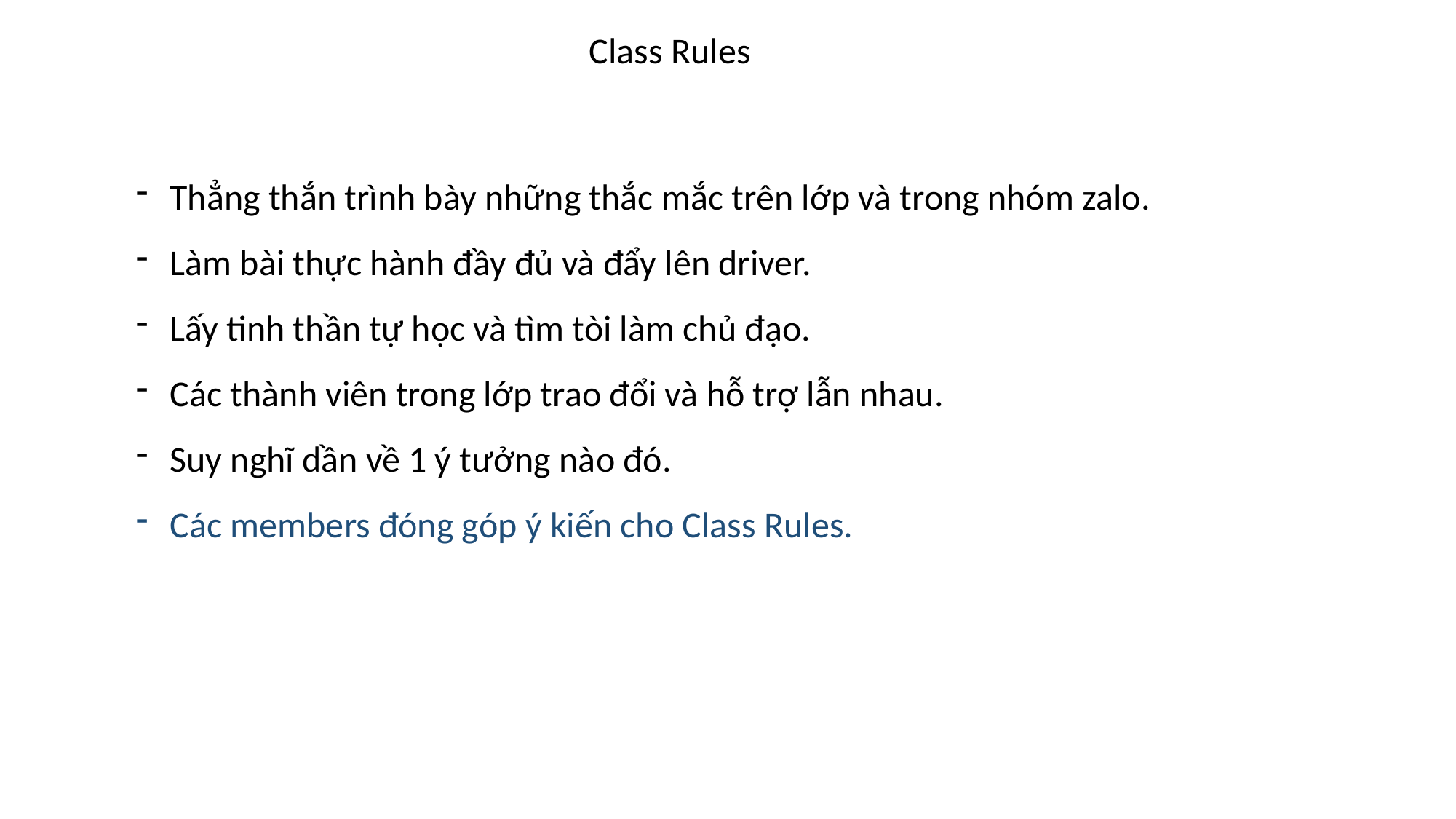

Class Rules
Thẳng thắn trình bày những thắc mắc trên lớp và trong nhóm zalo.
Làm bài thực hành đầy đủ và đẩy lên driver.
Lấy tinh thần tự học và tìm tòi làm chủ đạo.
Các thành viên trong lớp trao đổi và hỗ trợ lẫn nhau.
Suy nghĩ dần về 1 ý tưởng nào đó.
Các members đóng góp ý kiến cho Class Rules.